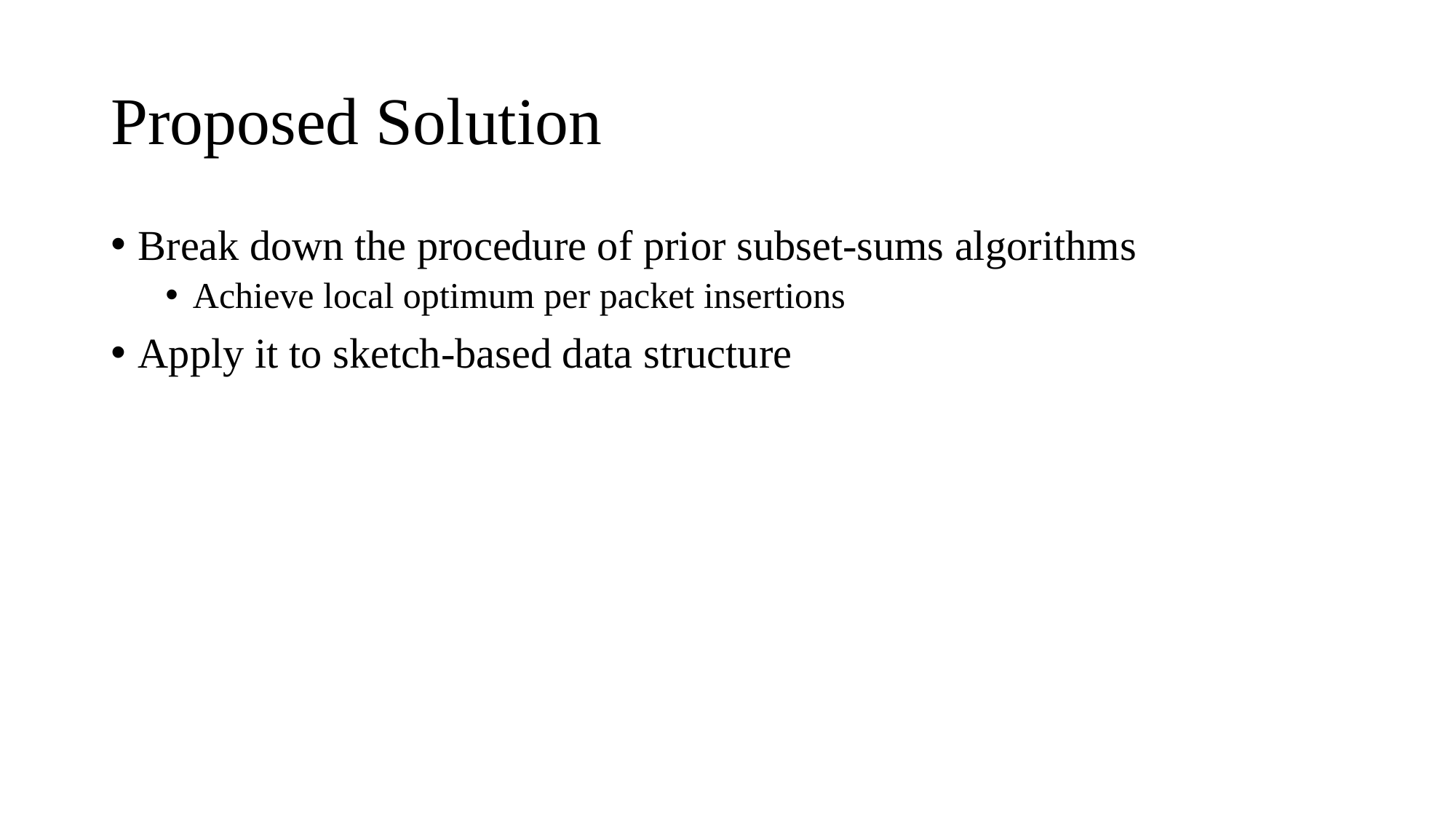

# Proposed Solution
Break down the procedure of prior subset-sums algorithms
Achieve local optimum per packet insertions
Apply it to sketch-based data structure